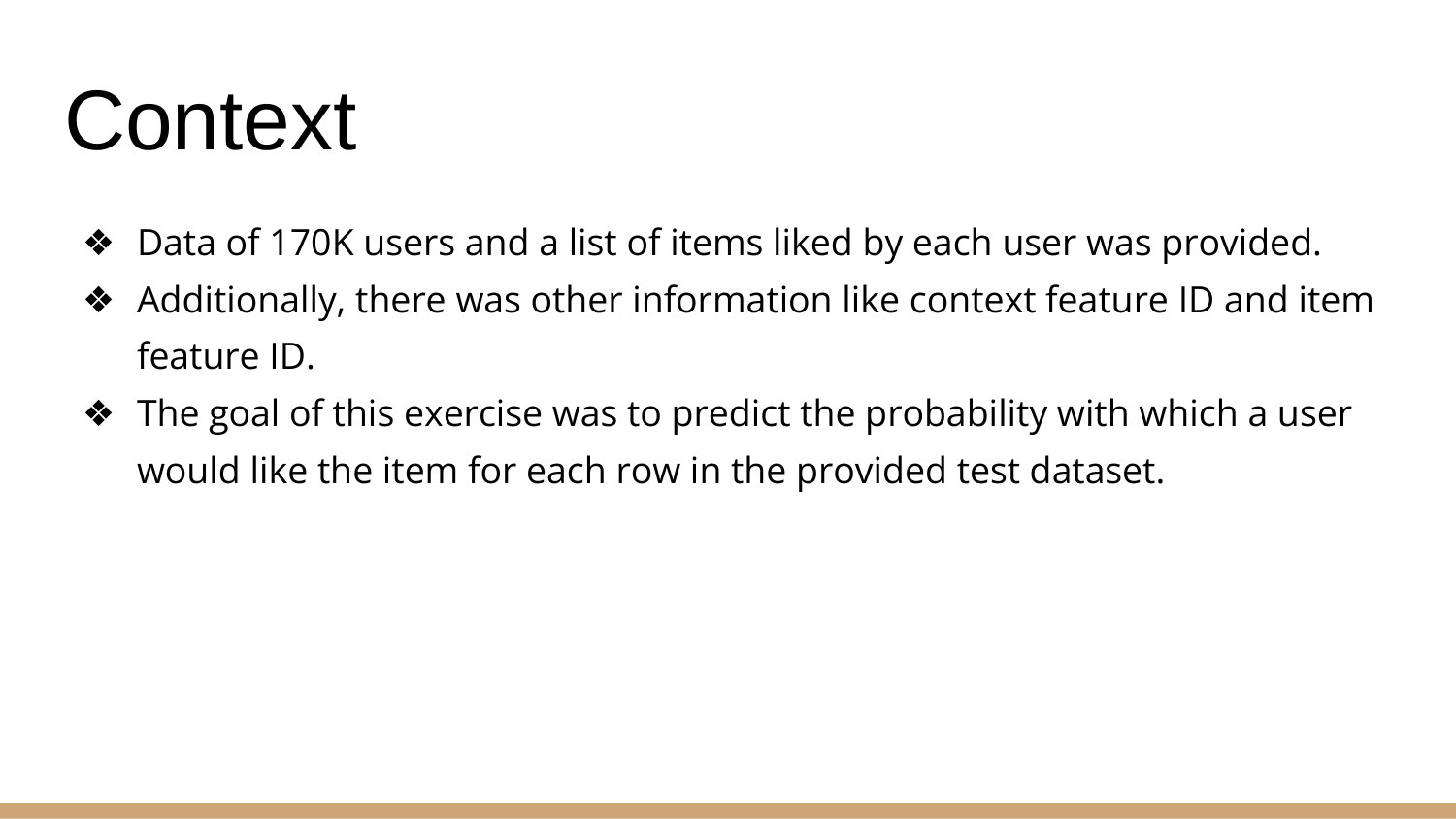

# Context
Data of 170K users and a list of items liked by each user was provided.
Additionally, there was other information like context feature ID and item feature ID.
The goal of this exercise was to predict the probability with which a user would like the item for each row in the provided test dataset.